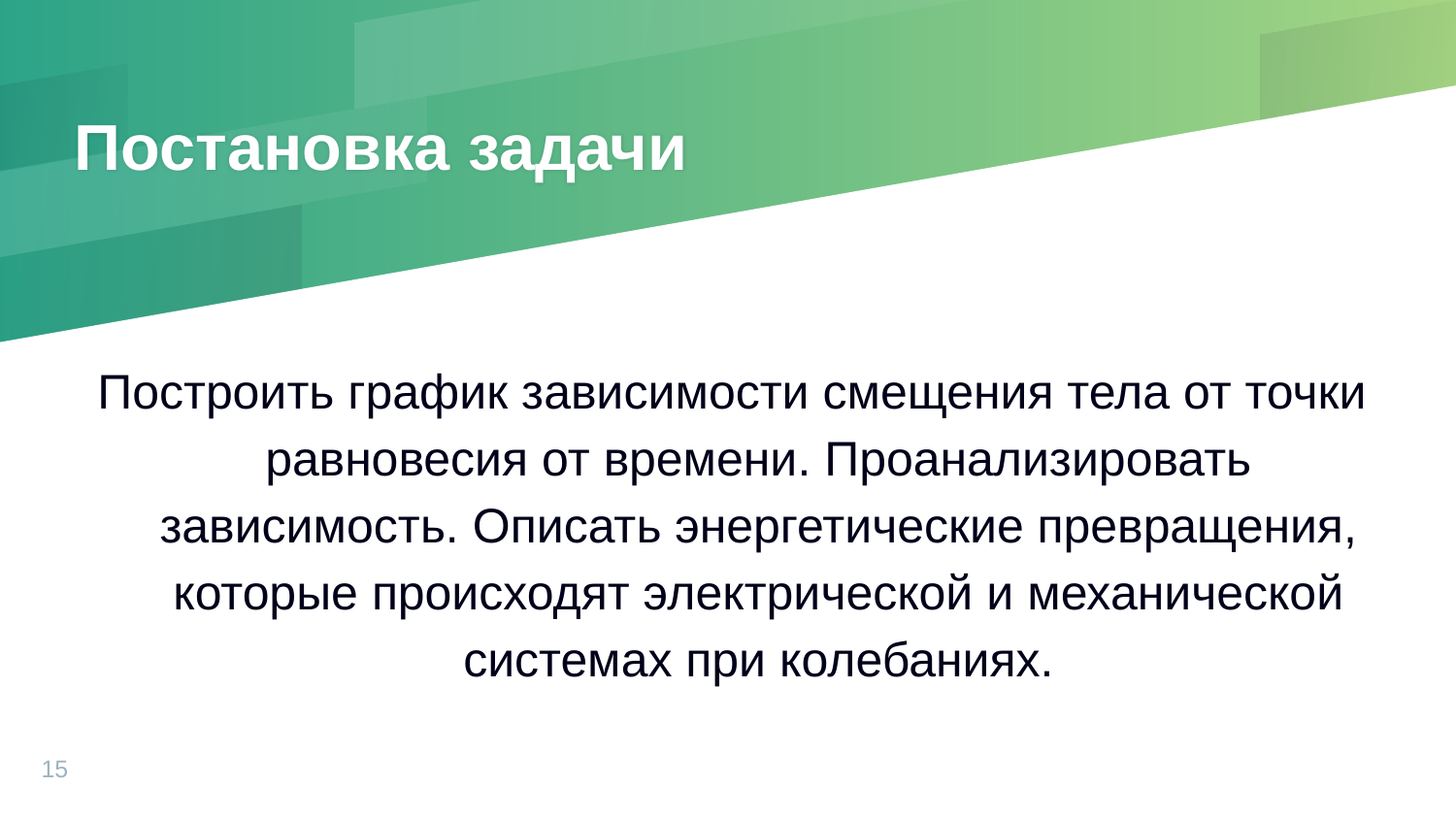

# Постановка задачи
Построить график зависимости смещения тела от точки равновесия от времени. Проанализировать зависимость. Описать энергетические превращения, которые происходят электрической и механической системах при колебаниях.
15